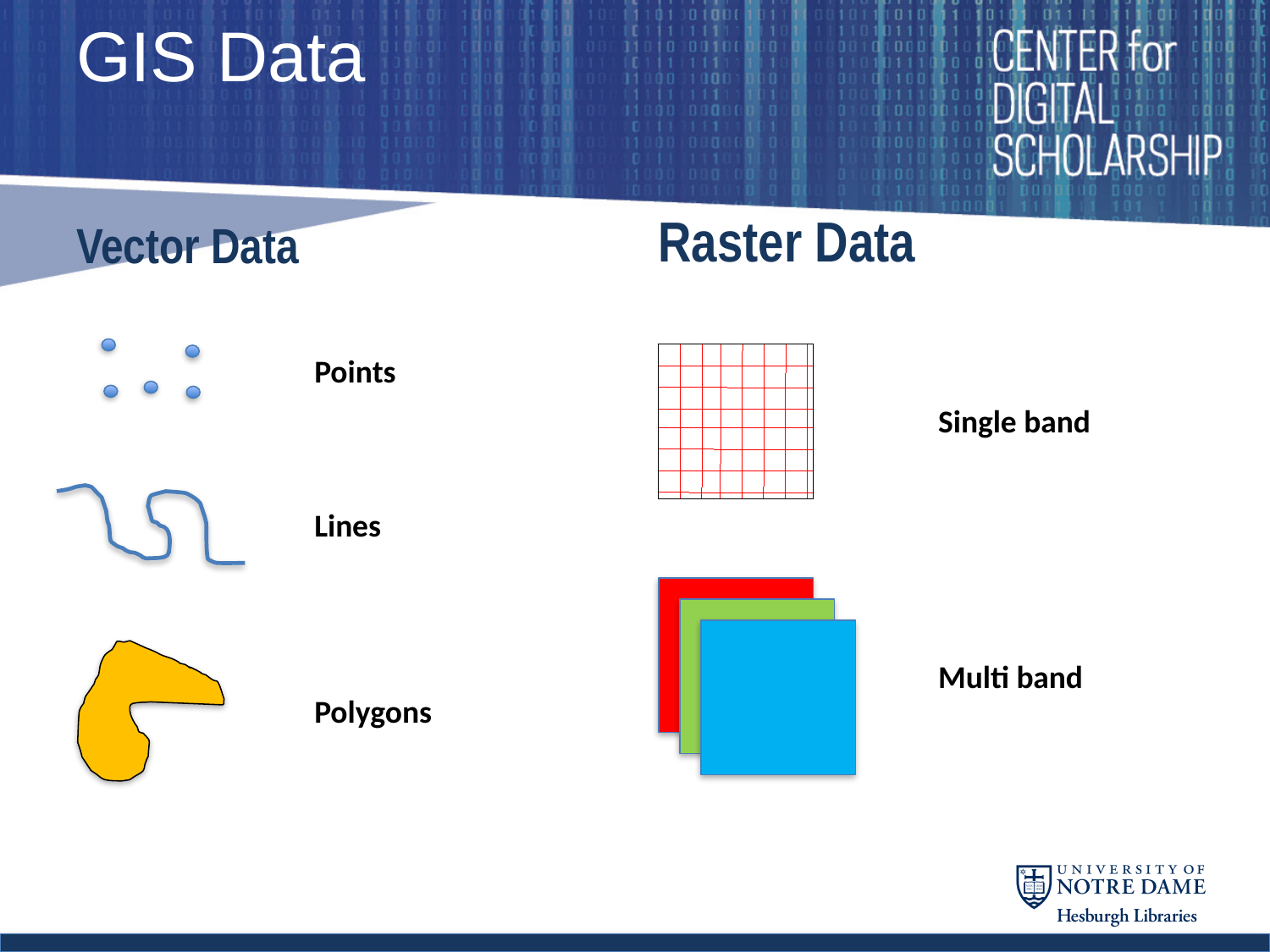

# GIS Data
Vector Data
Raster Data

Points
Single band

Lines

Multi band
Polygons